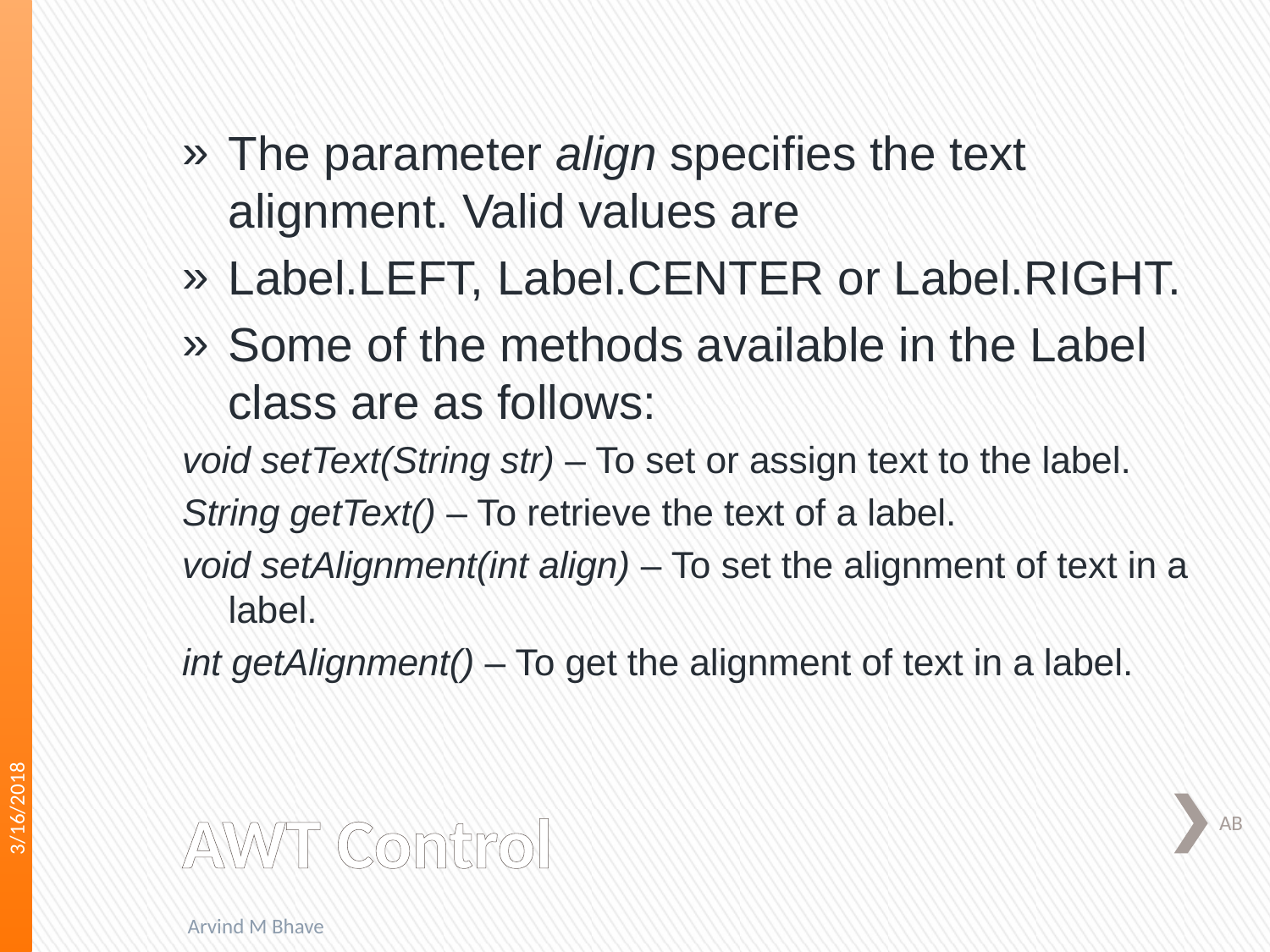

The parameter align specifies the text alignment. Valid values are
Label.LEFT, Label.CENTER or Label.RIGHT.
Some of the methods available in the Label class are as follows:
void setText(String str) – To set or assign text to the label.
String getText() – To retrieve the text of a label.
void setAlignment(int align) – To set the alignment of text in a label.
int getAlignment() – To get the alignment of text in a label.

3/16/2018
# AWT Control
AB
Arvind M Bhave